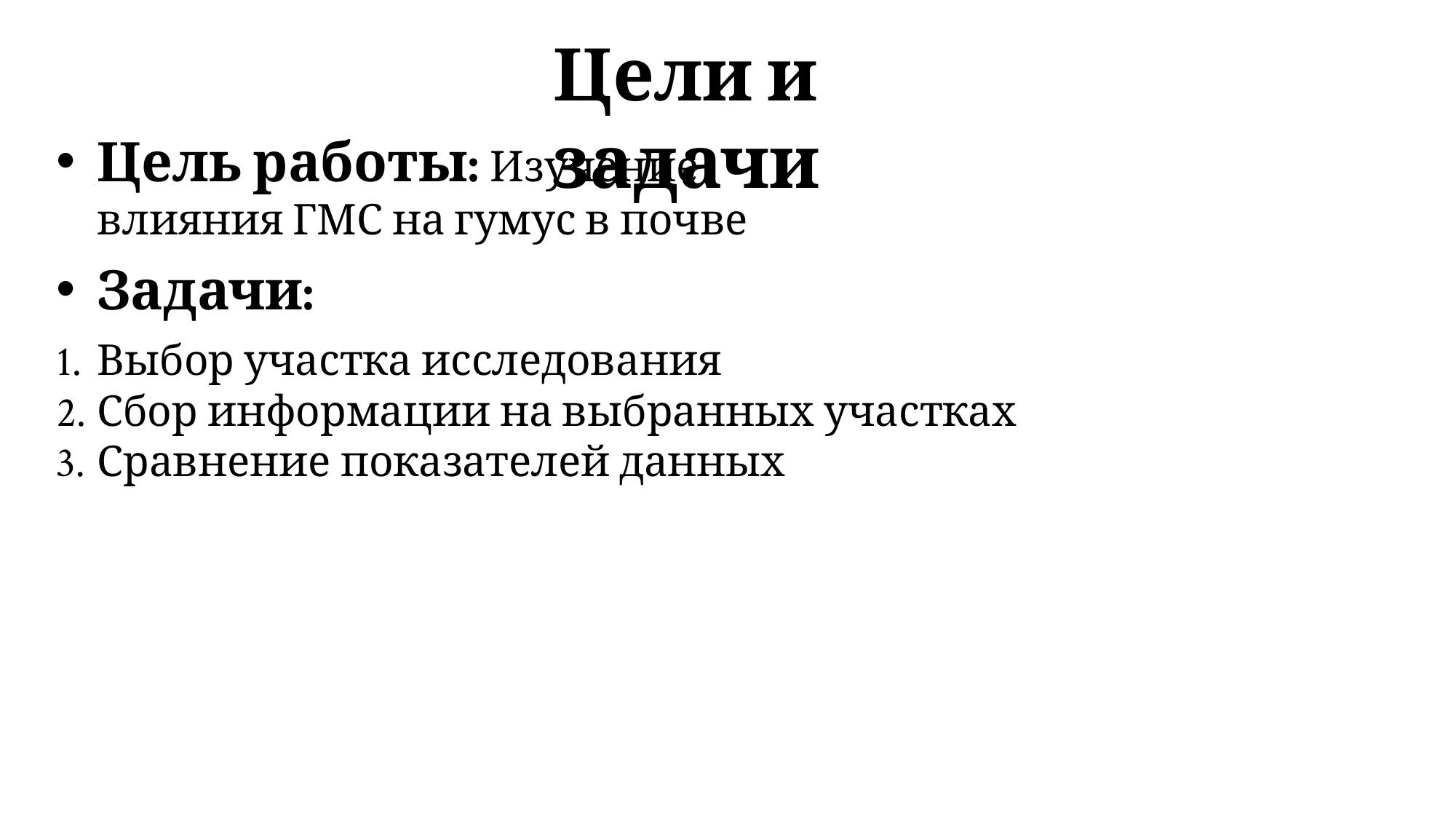

Цели и задачи
Цель работы: Изучение влияния ГМС на гумус в почве
Задачи:
Выбор участка исследования
Сбор информации на выбранных участках
Сравнение показателей данных